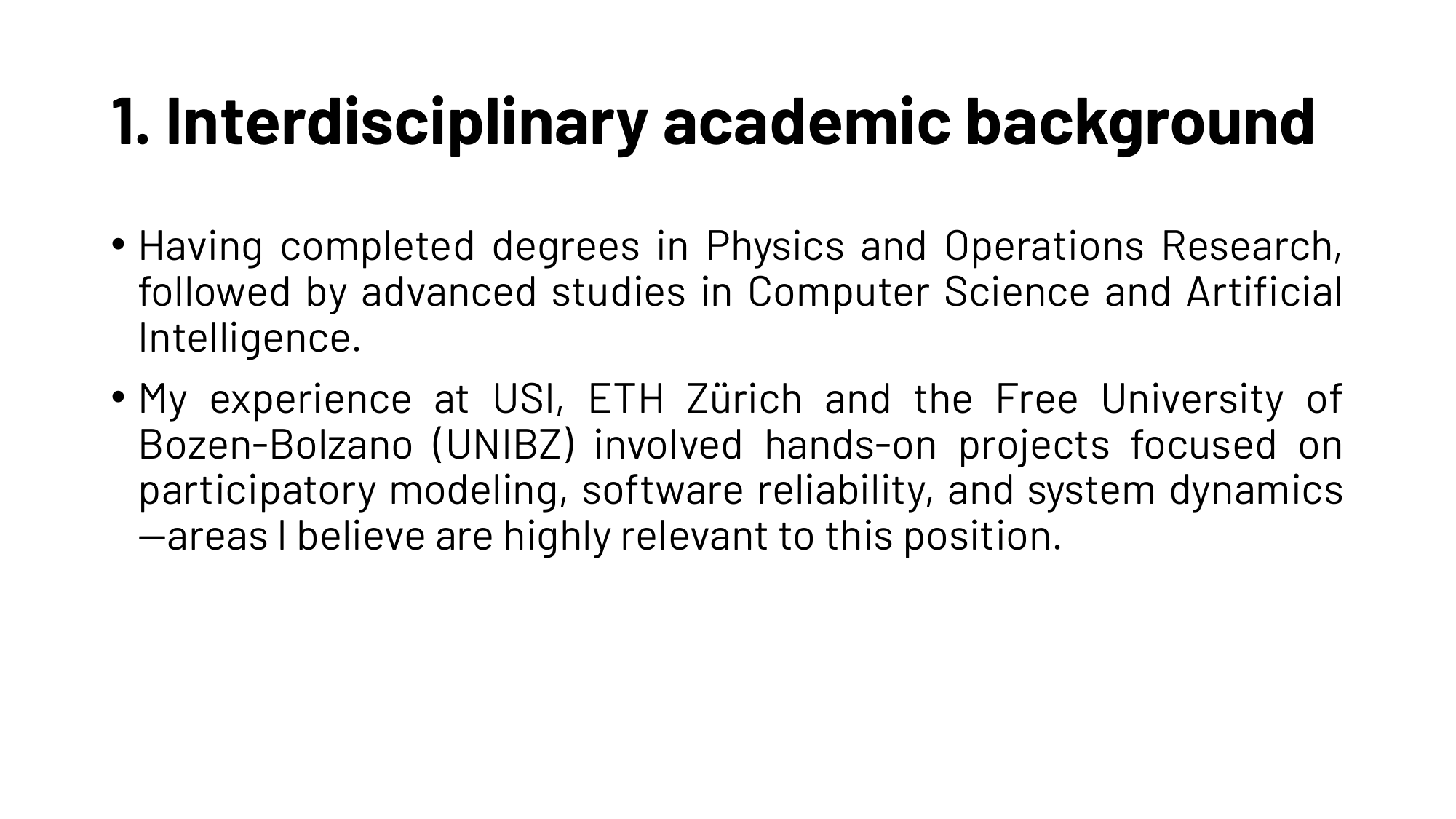

# 1. Interdisciplinary academic background
Having completed degrees in Physics and Operations Research, followed by advanced studies in Computer Science and Artificial Intelligence.
My experience at USI, ETH Zürich and the Free University of Bozen-Bolzano (UNIBZ) involved hands-on projects focused on participatory modeling, software reliability, and system dynamics—areas I believe are highly relevant to this position.